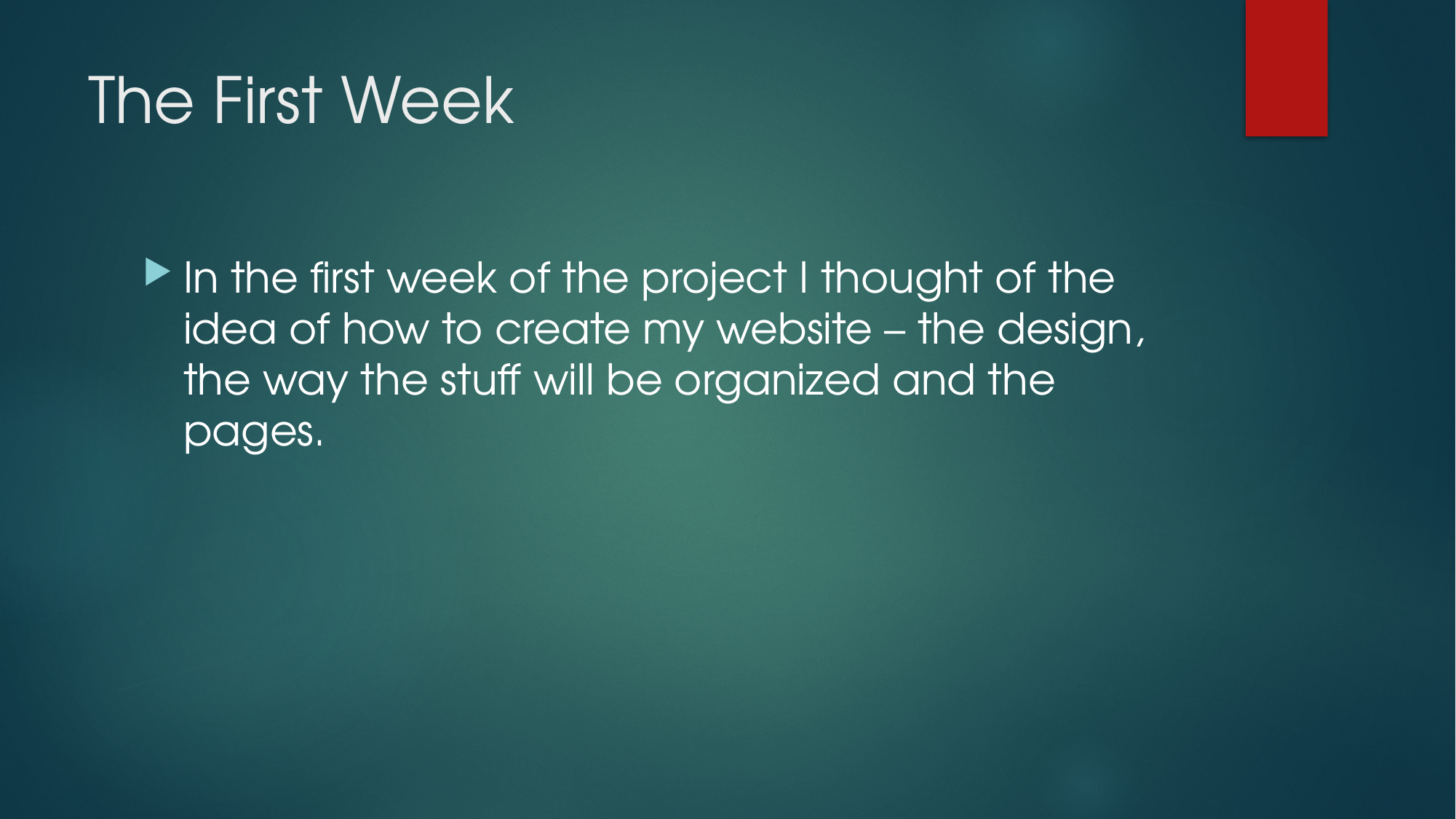

# The First Week
In the first week of the project I thought of the idea of how to create my website – the design, the way the stuff will be organized and the pages.